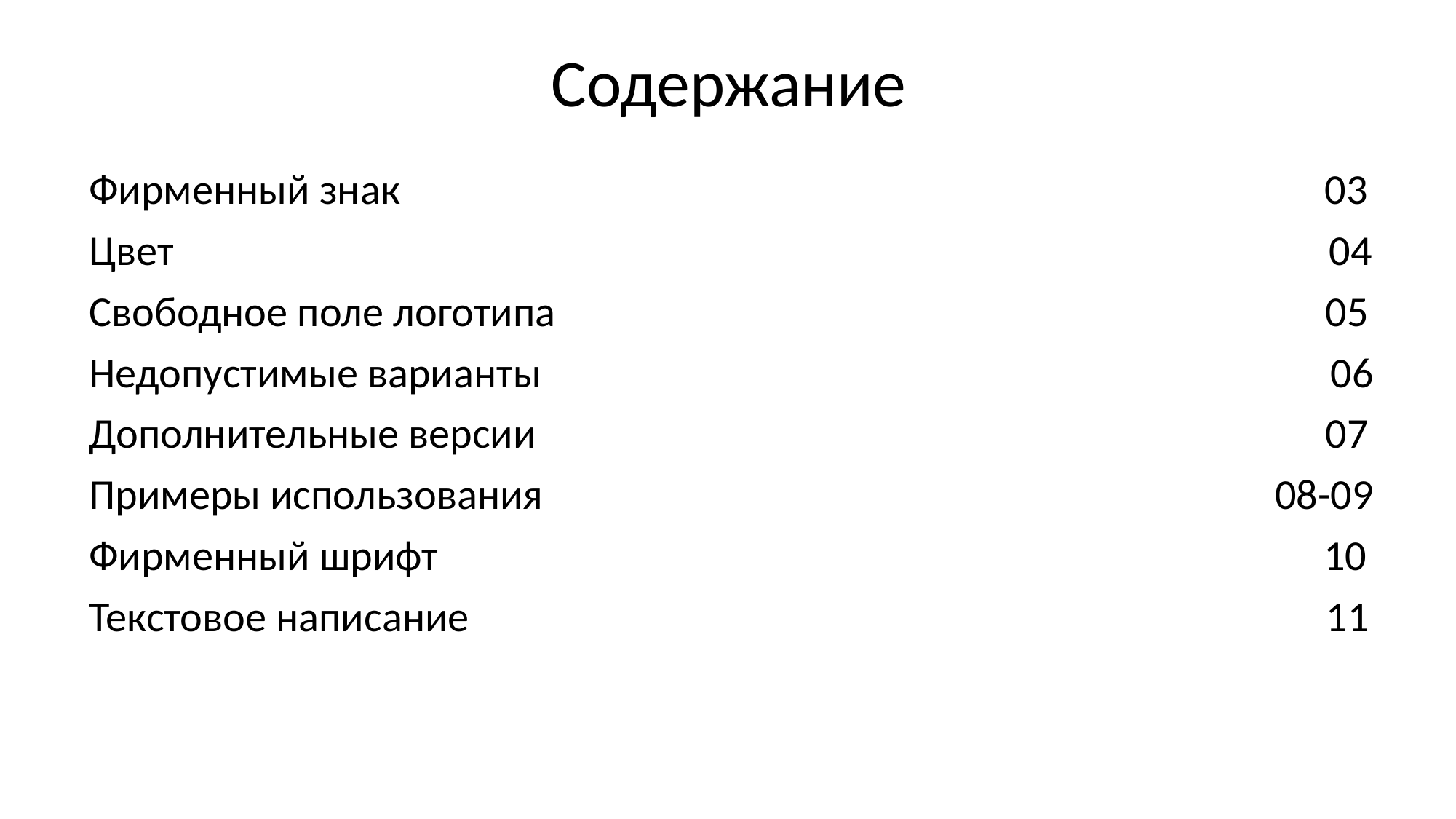

# Содержание
Фирменный знак                                                                                                03
Цвет                                                                                                                        04
Свободное поле логотипа                                                                                05
Недопустимые варианты                                                                                  06
Дополнительные версии                                                                                  07
Примеры использования                                                                            08-09
Фирменный шрифт                                                                                            10
Текстовое написание                                                                                         11